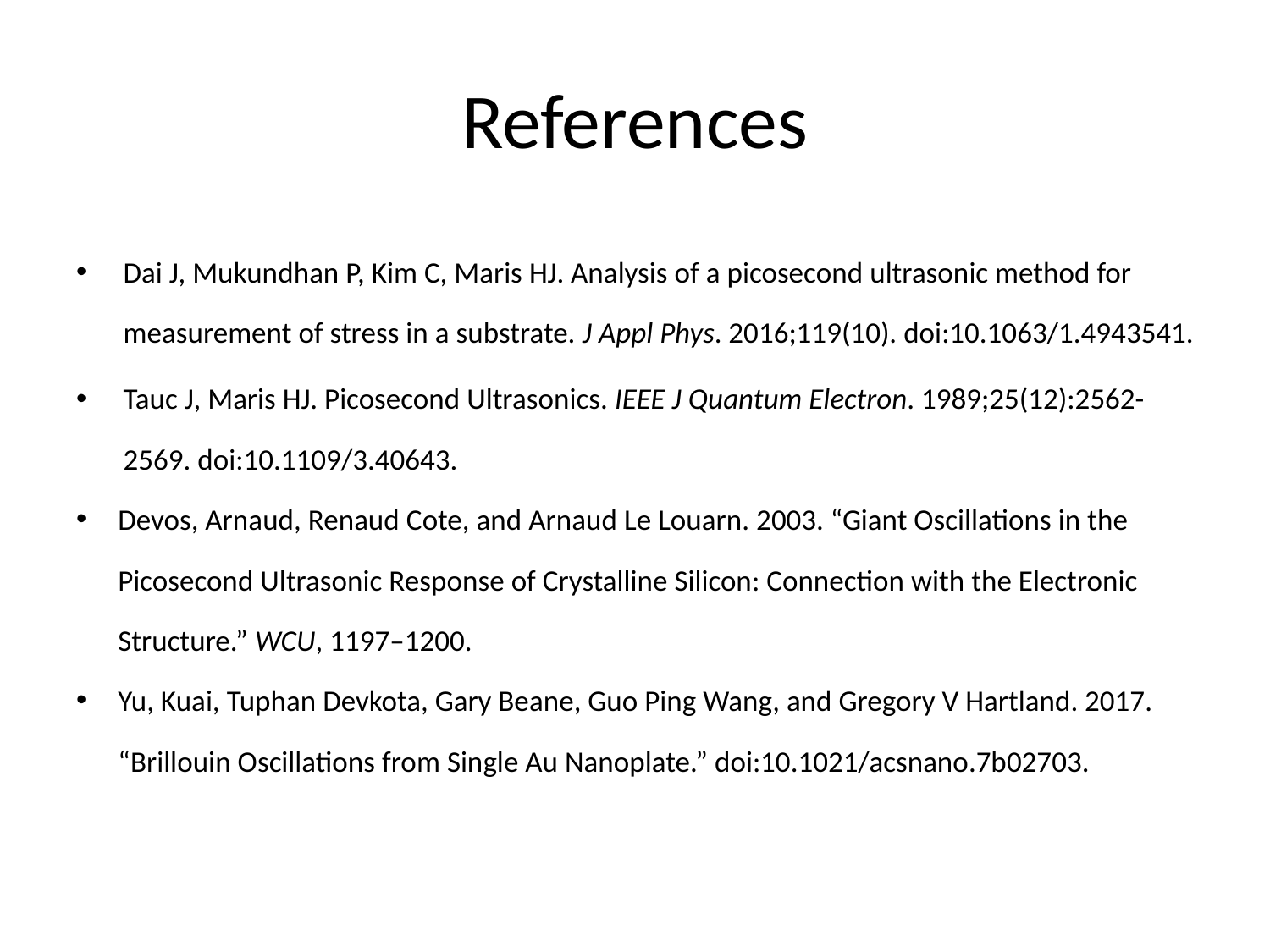

# References
Dai J, Mukundhan P, Kim C, Maris HJ. Analysis of a picosecond ultrasonic method for measurement of stress in a substrate. J Appl Phys. 2016;119(10). doi:10.1063/1.4943541.
Tauc J, Maris HJ. Picosecond Ultrasonics. IEEE J Quantum Electron. 1989;25(12):2562-2569. doi:10.1109/3.40643.
Devos, Arnaud, Renaud Cote, and Arnaud Le Louarn. 2003. “Giant Oscillations in the Picosecond Ultrasonic Response of Crystalline Silicon: Connection with the Electronic Structure.” WCU, 1197–1200.
Yu, Kuai, Tuphan Devkota, Gary Beane, Guo Ping Wang, and Gregory V Hartland. 2017. “Brillouin Oscillations from Single Au Nanoplate.” doi:10.1021/acsnano.7b02703.